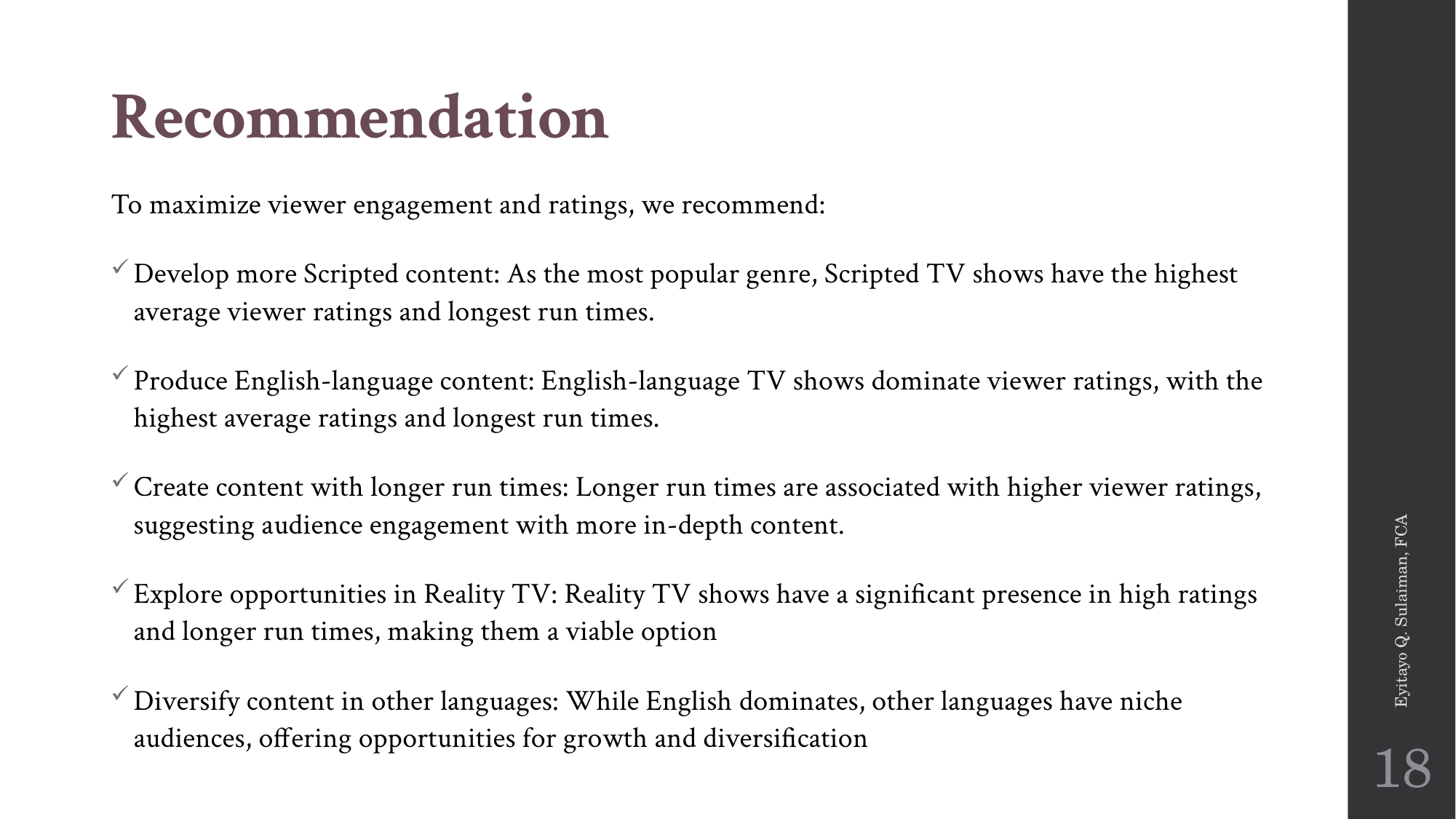

# Recommendation
To maximize viewer engagement and ratings, we recommend:
Develop more Scripted content: As the most popular genre, Scripted TV shows have the highest average viewer ratings and longest run times.
Produce English-language content: English-language TV shows dominate viewer ratings, with the highest average ratings and longest run times.
Create content with longer run times: Longer run times are associated with higher viewer ratings, suggesting audience engagement with more in-depth content.
Explore opportunities in Reality TV: Reality TV shows have a significant presence in high ratings and longer run times, making them a viable option
Diversify content in other languages: While English dominates, other languages have niche audiences, offering opportunities for growth and diversification
Eyitayo Q. Sulaiman, FCA
18